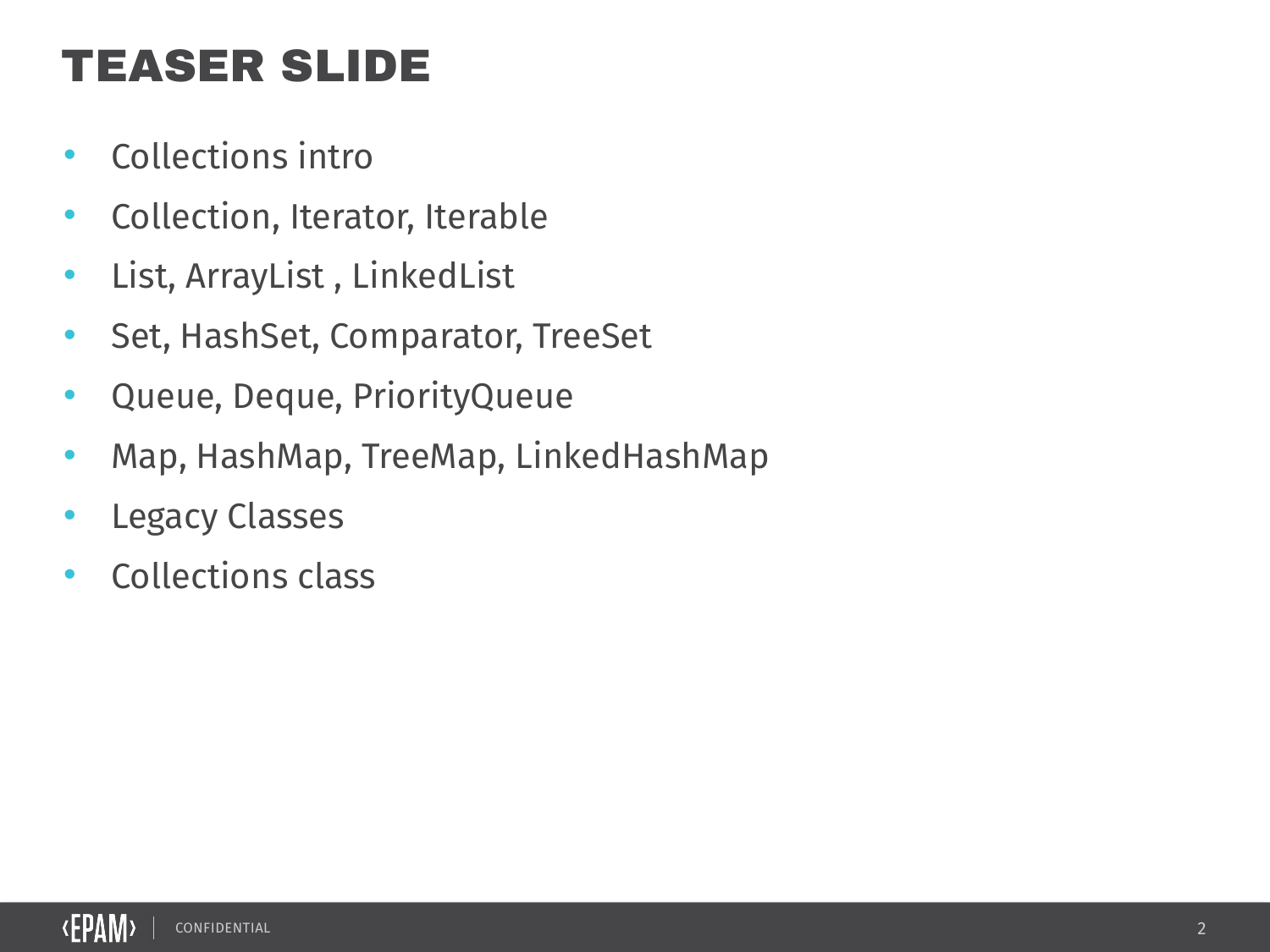

# Teaser Slide
Collections intro
Collection, Iterator, Iterable
List, ArrayList , LinkedList
Set, HashSet, Comparator, TreeSet
Queue, Deque, PriorityQueue
Map, HashMap, TreeMap, LinkedHashMap
Legacy Classes
Collections class
2
Confidential